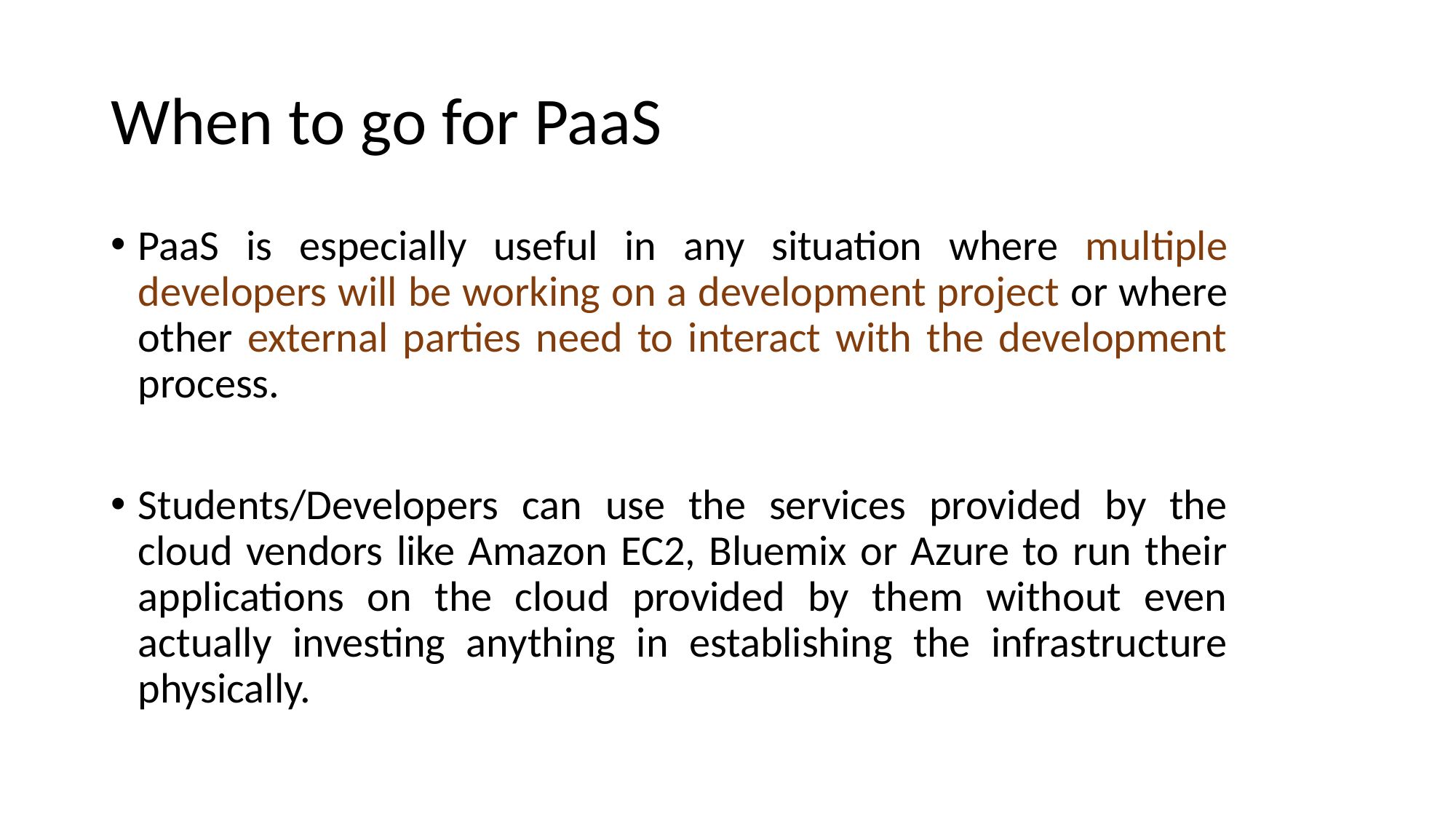

# When to go for PaaS
PaaS is especially useful in any situation where multiple developers will be working on a development project or where other external parties need to interact with the development process.

Students/Developers can use the services provided by the cloud vendors like Amazon EC2, Bluemix or Azure to run their applications on the cloud provided by them without even actually investing anything in establishing the infrastructure physically.